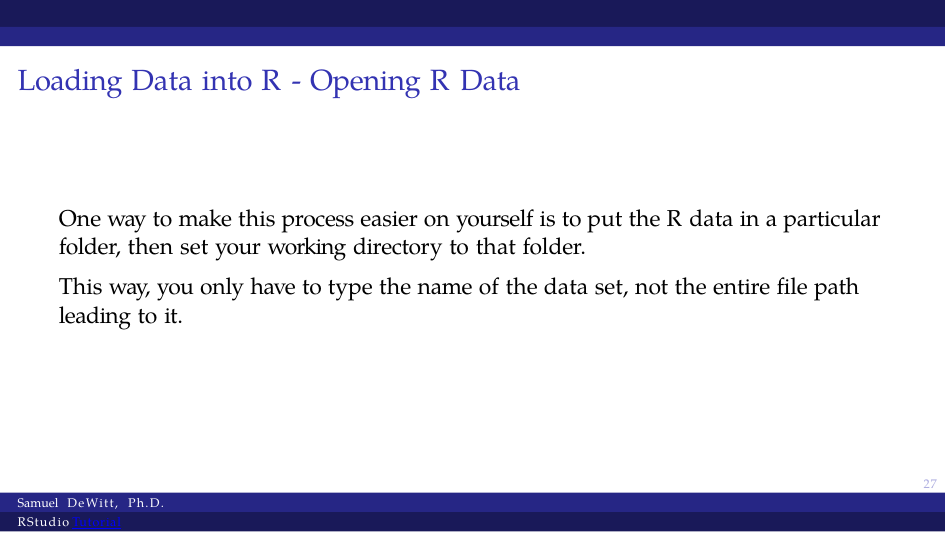

# Loading Data into R - Opening R Data
One way to make this process easier on yourself is to put the R data in a particular folder, then set your working directory to that folder.
This way, you only have to type the name of the data set, not the entire file path leading to it.
27
Samuel DeWitt, Ph.D. RStudio Tutorial